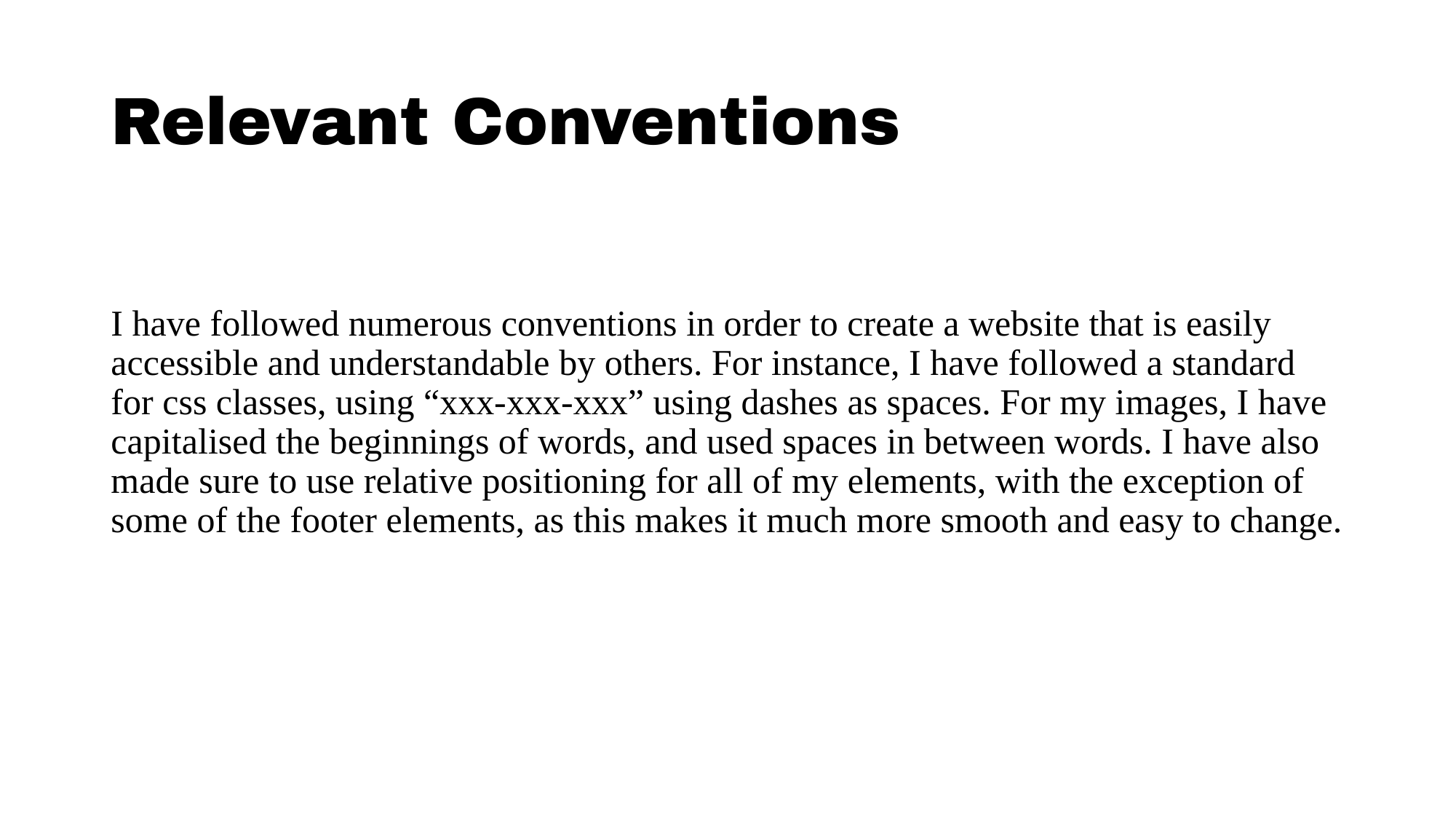

# Relevant Conventions
I have followed numerous conventions in order to create a website that is easily accessible and understandable by others. For instance, I have followed a standard for css classes, using “xxx-xxx-xxx” using dashes as spaces. For my images, I have capitalised the beginnings of words, and used spaces in between words. I have also made sure to use relative positioning for all of my elements, with the exception of some of the footer elements, as this makes it much more smooth and easy to change.